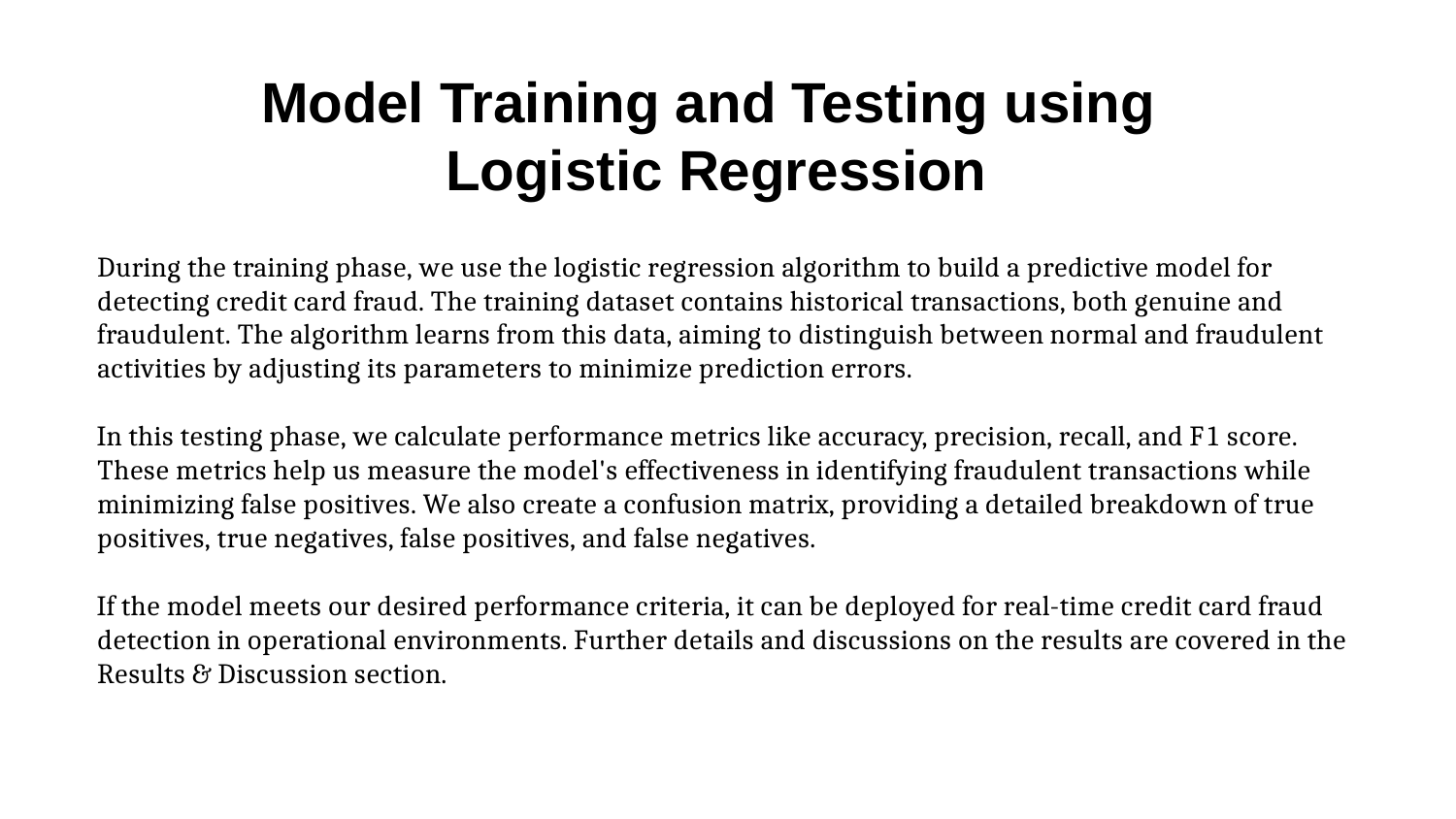

# Model Training and Testing using Logistic Regression

During the training phase, we use the logistic regression algorithm to build a predictive model for detecting credit card fraud. The training dataset contains historical transactions, both genuine and fraudulent. The algorithm learns from this data, aiming to distinguish between normal and fraudulent activities by adjusting its parameters to minimize prediction errors.

In this testing phase, we calculate performance metrics like accuracy, precision, recall, and F1 score. These metrics help us measure the model's effectiveness in identifying fraudulent transactions while minimizing false positives. We also create a confusion matrix, providing a detailed breakdown of true positives, true negatives, false positives, and false negatives.

If the model meets our desired performance criteria, it can be deployed for real-time credit card fraud detection in operational environments. Further details and discussions on the results are covered in the Results & Discussion section.